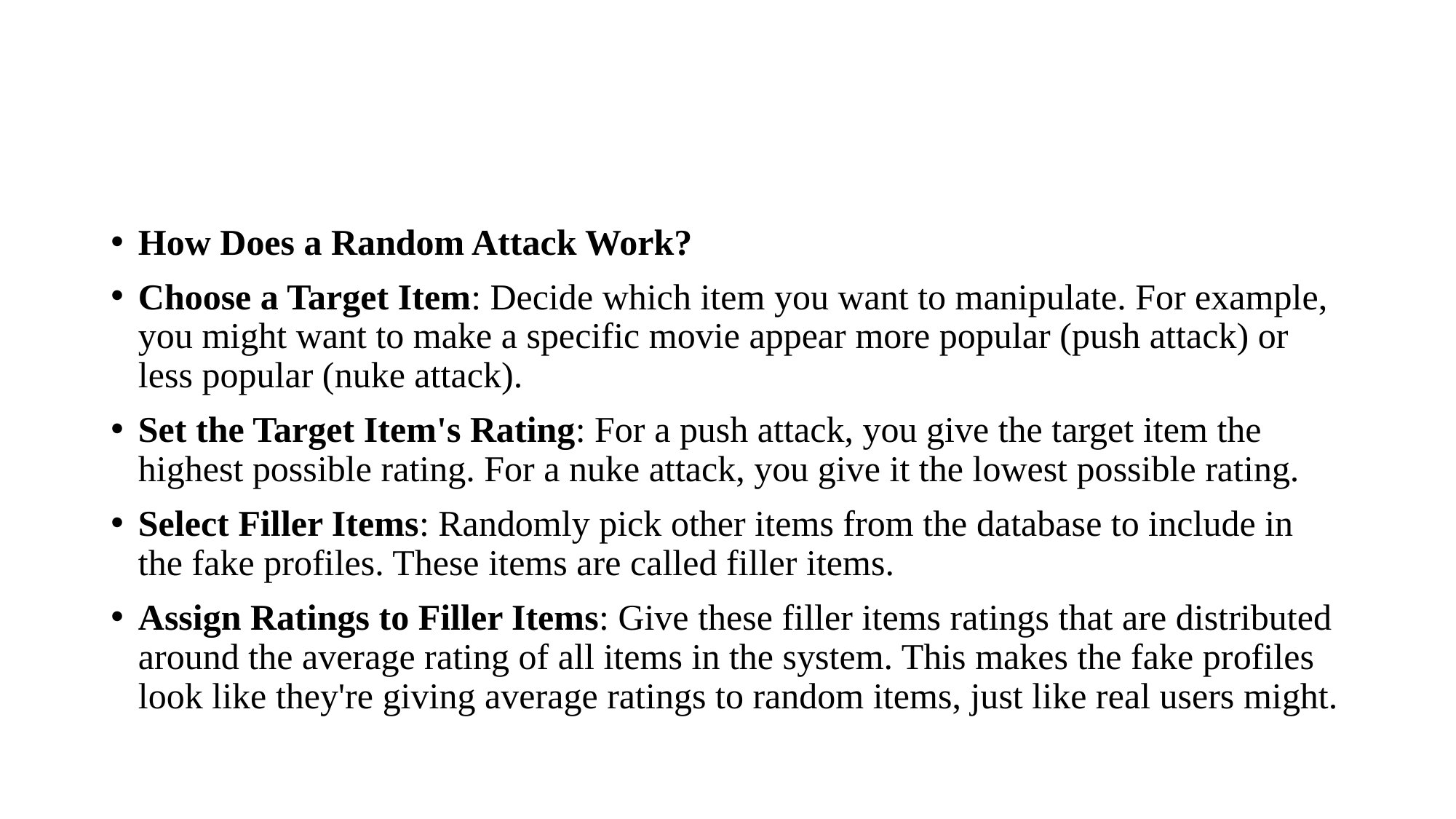

#
How Does a Random Attack Work?
Choose a Target Item: Decide which item you want to manipulate. For example, you might want to make a specific movie appear more popular (push attack) or less popular (nuke attack).
Set the Target Item's Rating: For a push attack, you give the target item the highest possible rating. For a nuke attack, you give it the lowest possible rating.
Select Filler Items: Randomly pick other items from the database to include in the fake profiles. These items are called filler items.
Assign Ratings to Filler Items: Give these filler items ratings that are distributed around the average rating of all items in the system. This makes the fake profiles look like they're giving average ratings to random items, just like real users might.